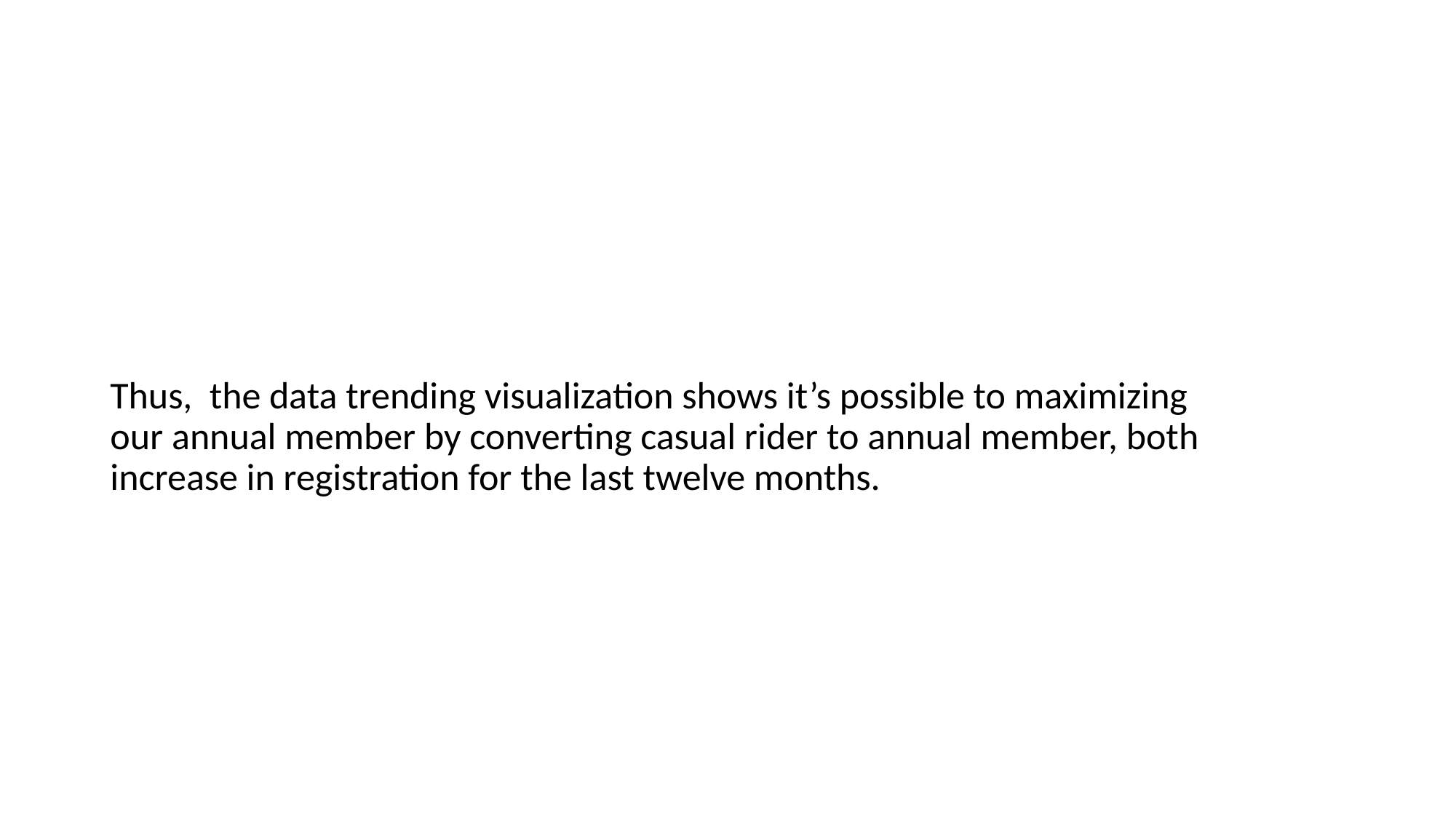

# Thus,  the data trending visualization shows it’s possible to maximizing our annual member by converting casual rider to annual member, both increase in registration for the last twelve months.